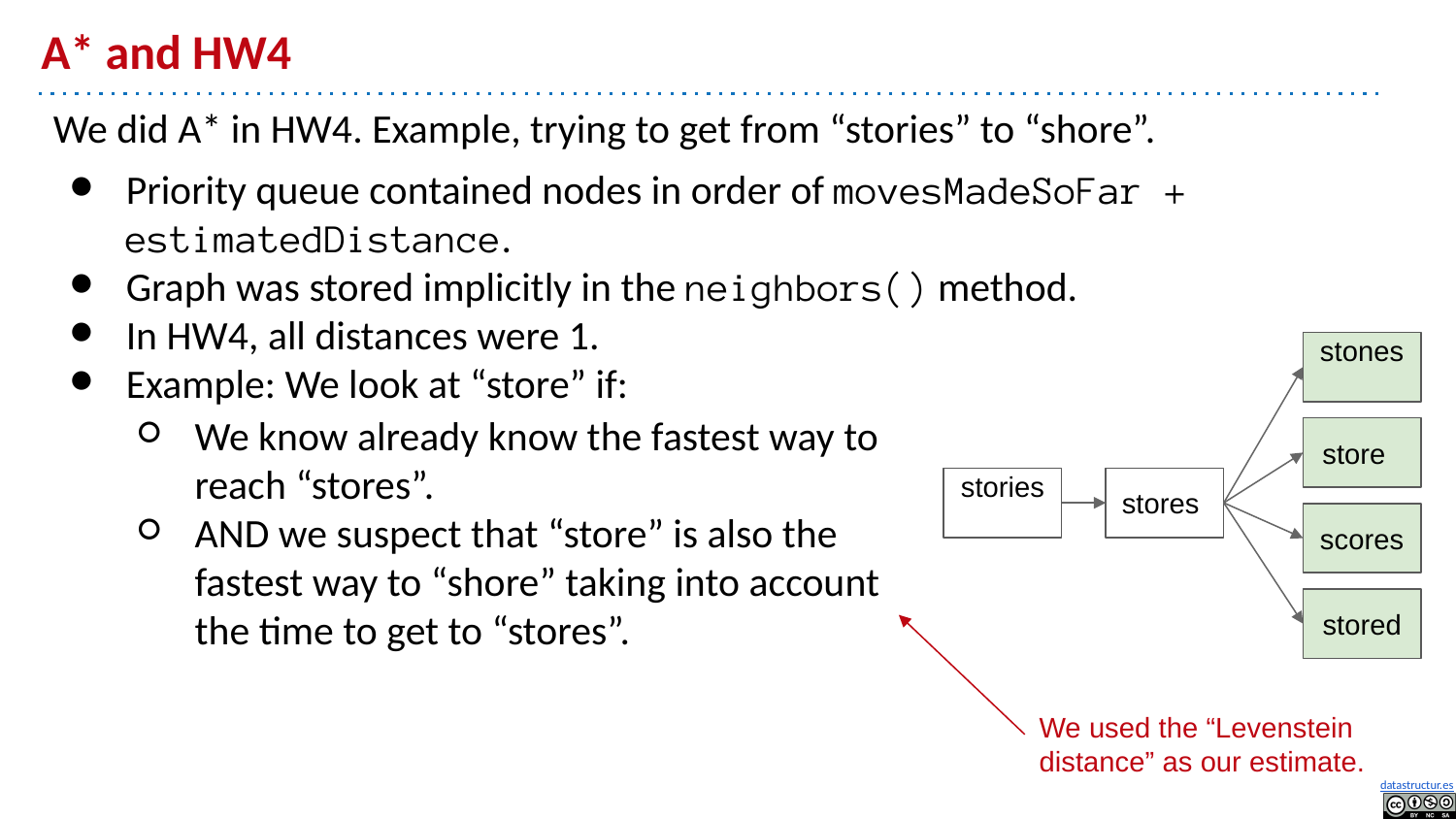

# A* and HW4
We did A* in HW4. Example, trying to get from “stories” to “shore”.
Priority queue contained nodes in order of movesMadeSoFar + estimatedDistance.
Graph was stored implicitly in the neighbors() method.
In HW4, all distances were 1.
Example: We look at “store” if:
stones
We know already know the fastest way to reach “stores”.
AND we suspect that “store” is also the fastest way to “shore” taking into account the time to get to “stores”.
store
stores
stories
scores
stored
We used the “Levenstein distance” as our estimate.